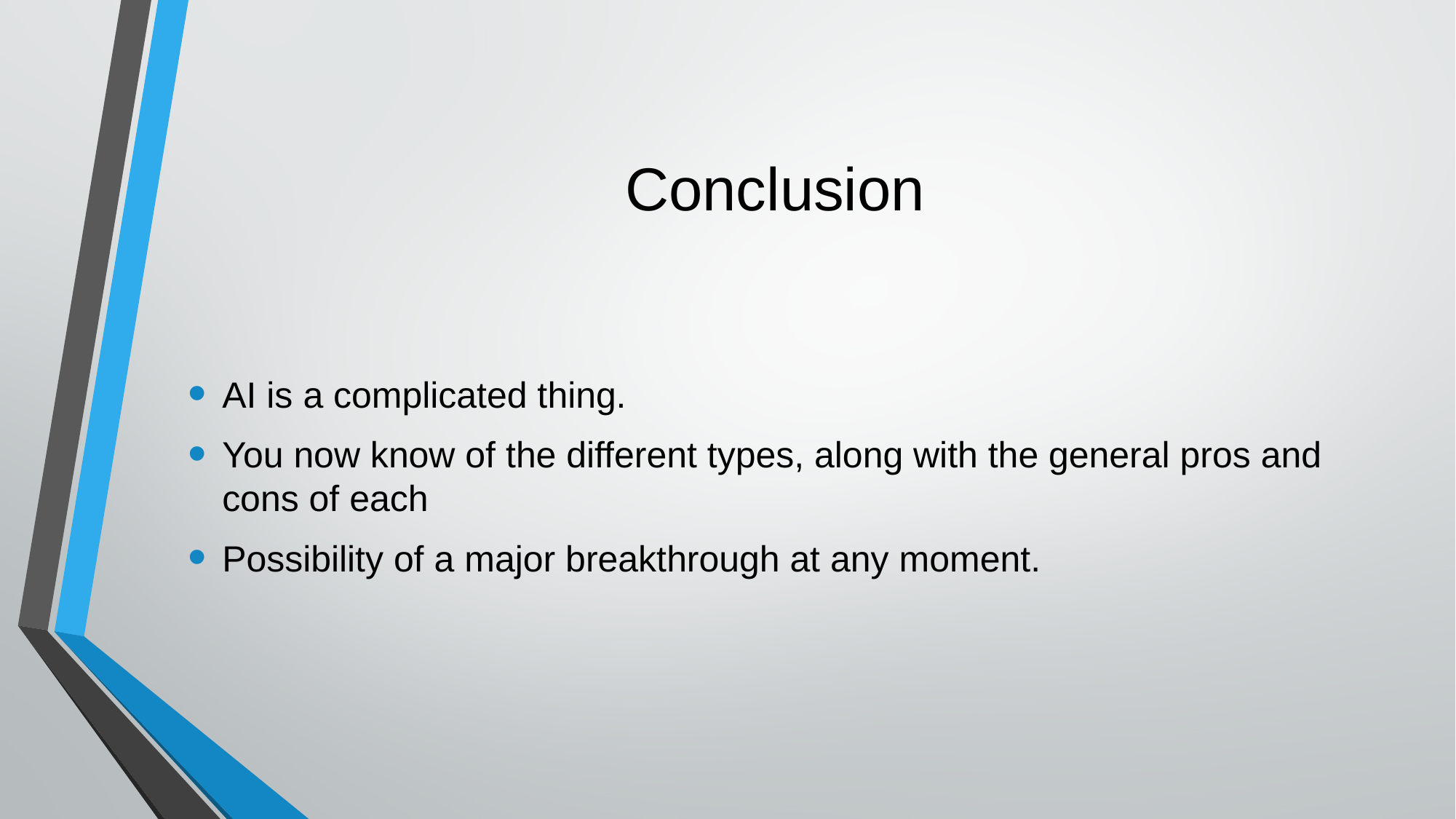

# Conclusion
AI is a complicated thing.
You now know of the different types, along with the general pros and cons of each
Possibility of a major breakthrough at any moment.